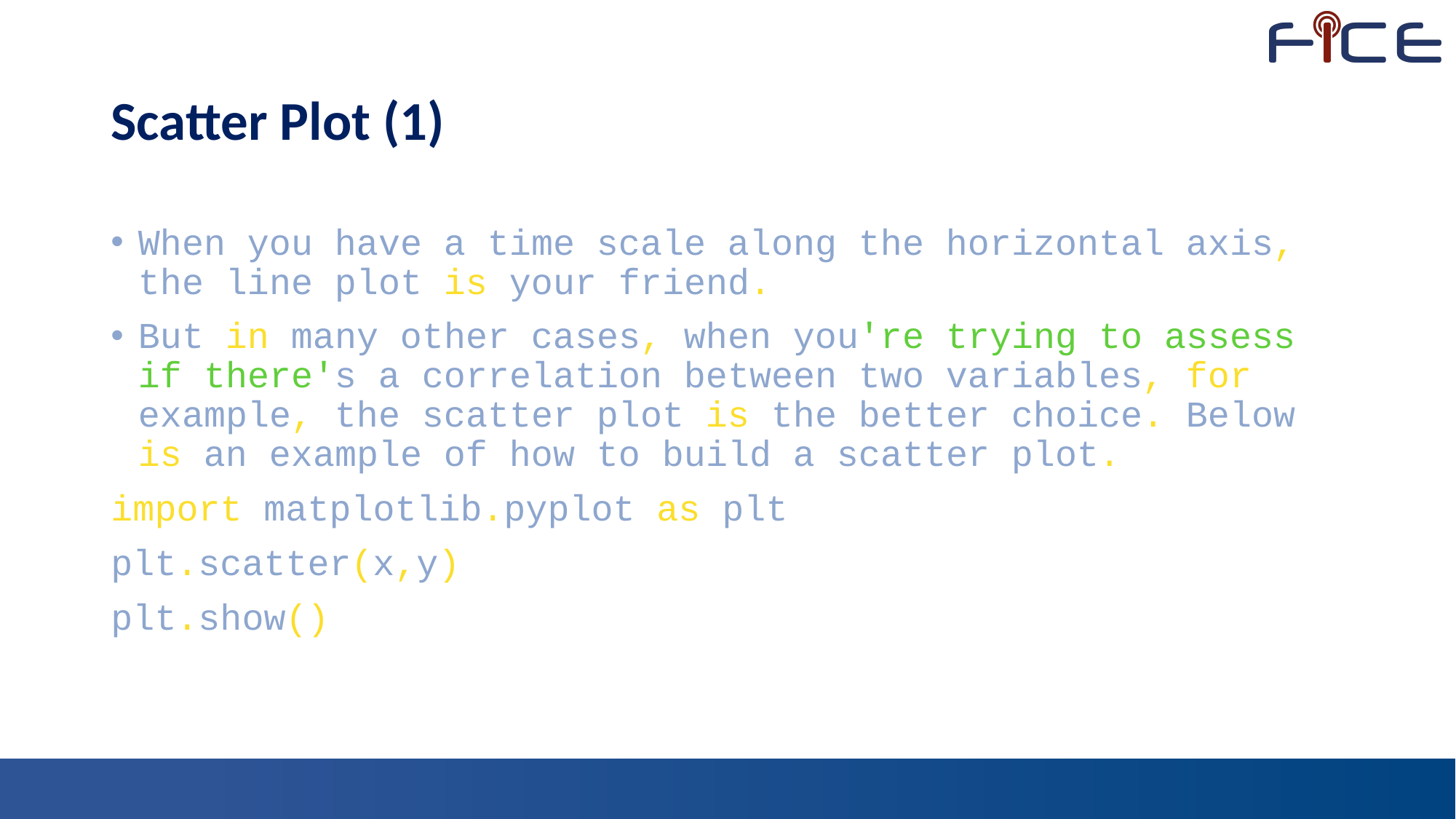

# Scatter Plot (1)
When you have a time scale along the horizontal axis, the line plot is your friend.
But in many other cases, when you're trying to assess if there's a correlation between two variables, for example, the scatter plot is the better choice. Below is an example of how to build a scatter plot.
import matplotlib.pyplot as plt
plt.scatter(x,y)
plt.show()